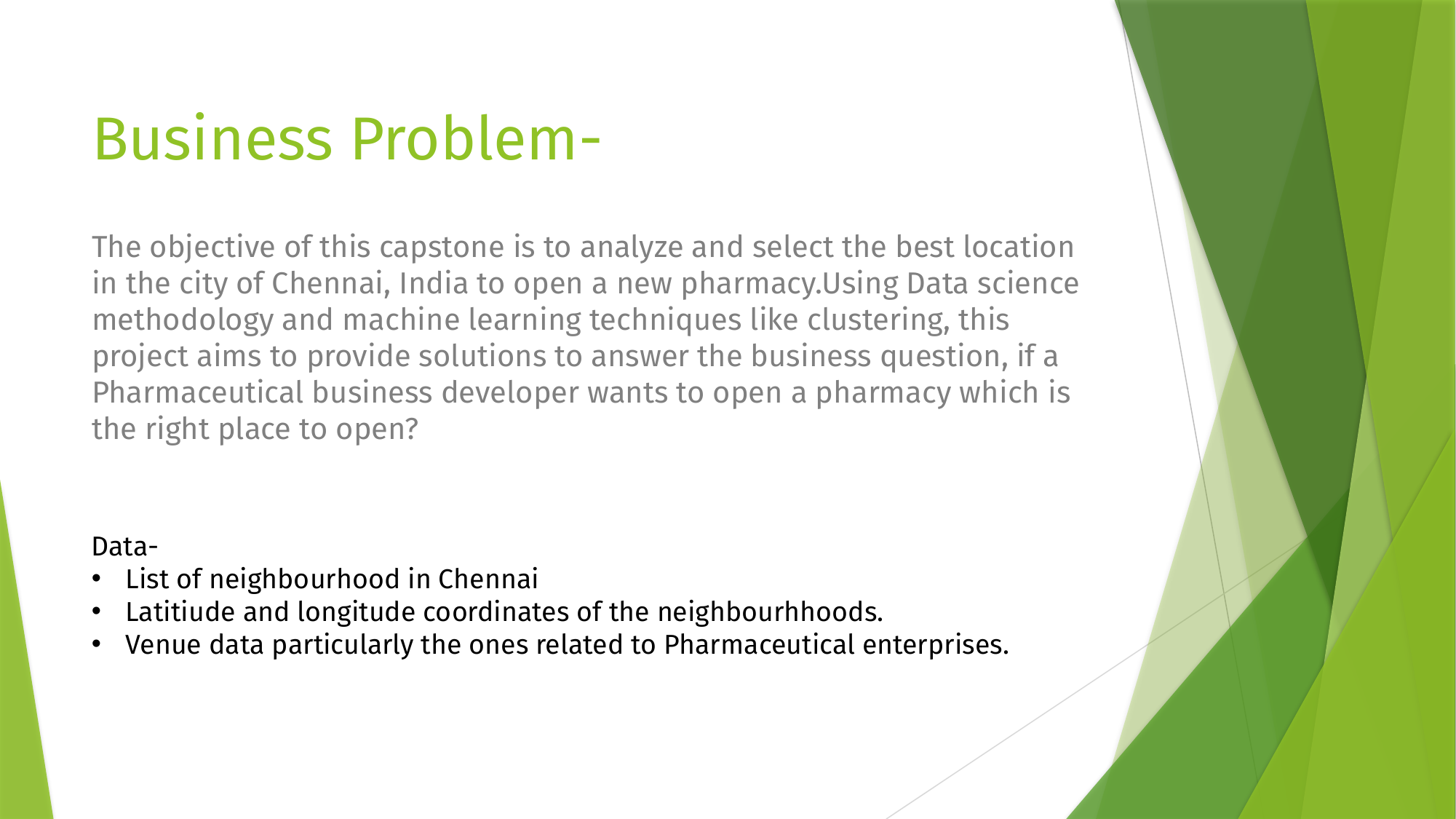

# Business Problem-
The objective of this capstone is to analyze and select the best location in the city of Chennai, India to open a new pharmacy.Using Data science methodology and machine learning techniques like clustering, this project aims to provide solutions to answer the business question, if a Pharmaceutical business developer wants to open a pharmacy which is the right place to open?
Data-
List of neighbourhood in Chennai
Latitiude and longitude coordinates of the neighbourhhoods.
Venue data particularly the ones related to Pharmaceutical enterprises.